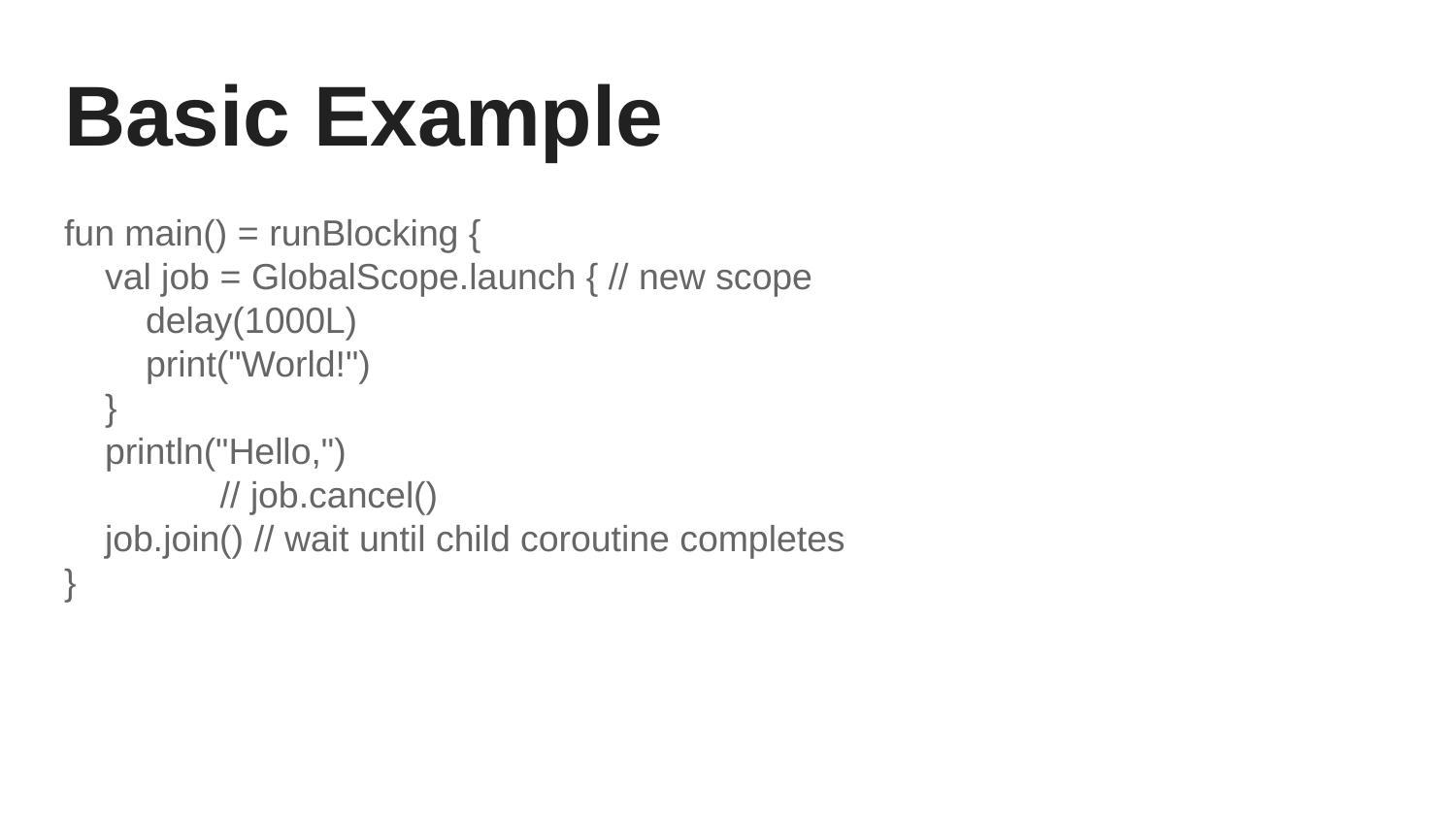

# Basic Example
fun main() = runBlocking {
    val job = GlobalScope.launch { // new scope
        delay(1000L)
        print("World!")
    }
    println("Hello,")
	 // job.cancel()
    job.join() // wait until child coroutine completes
}